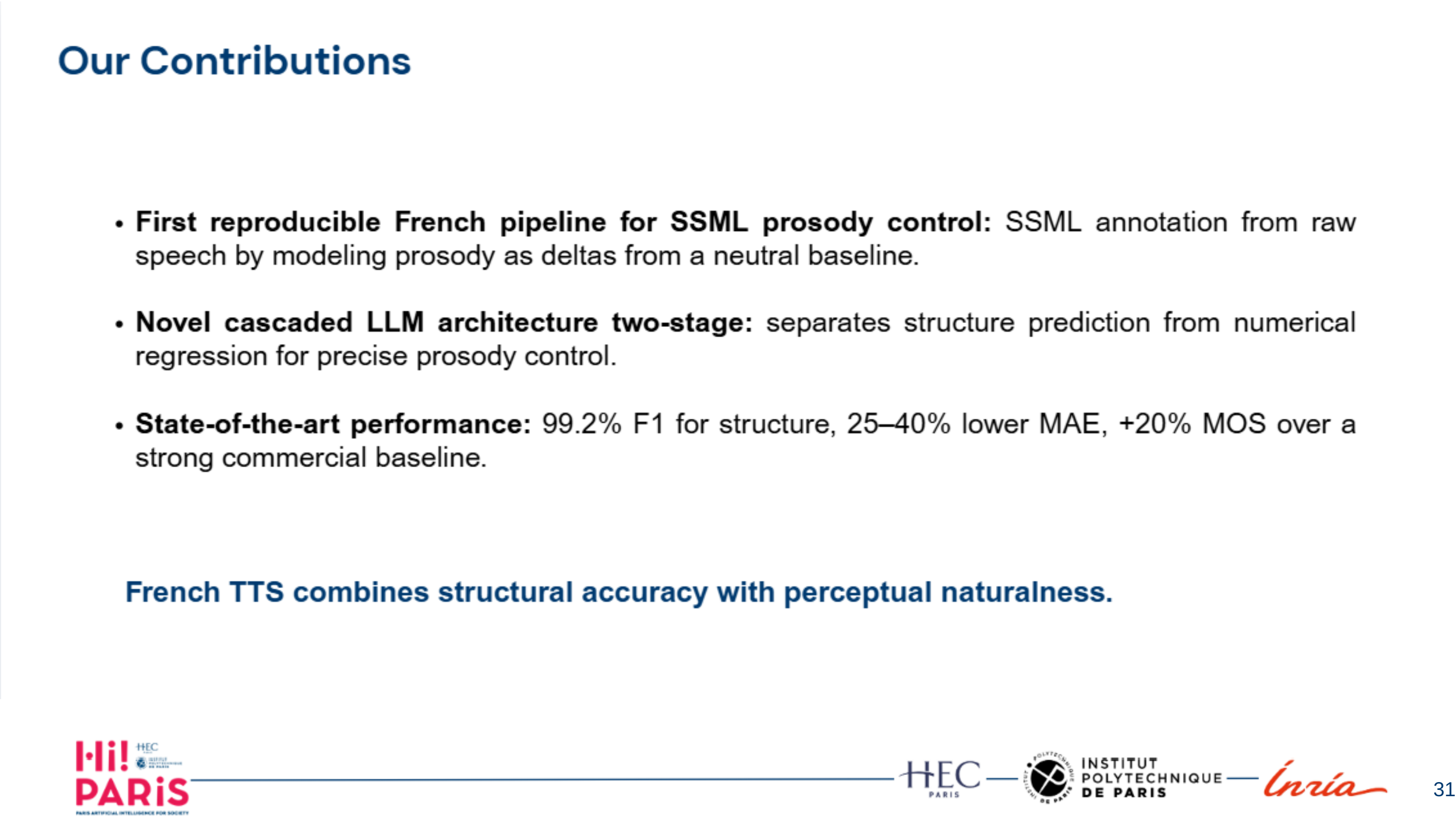

Computing the Pitch Coefficient

‹#›

‹#›

31